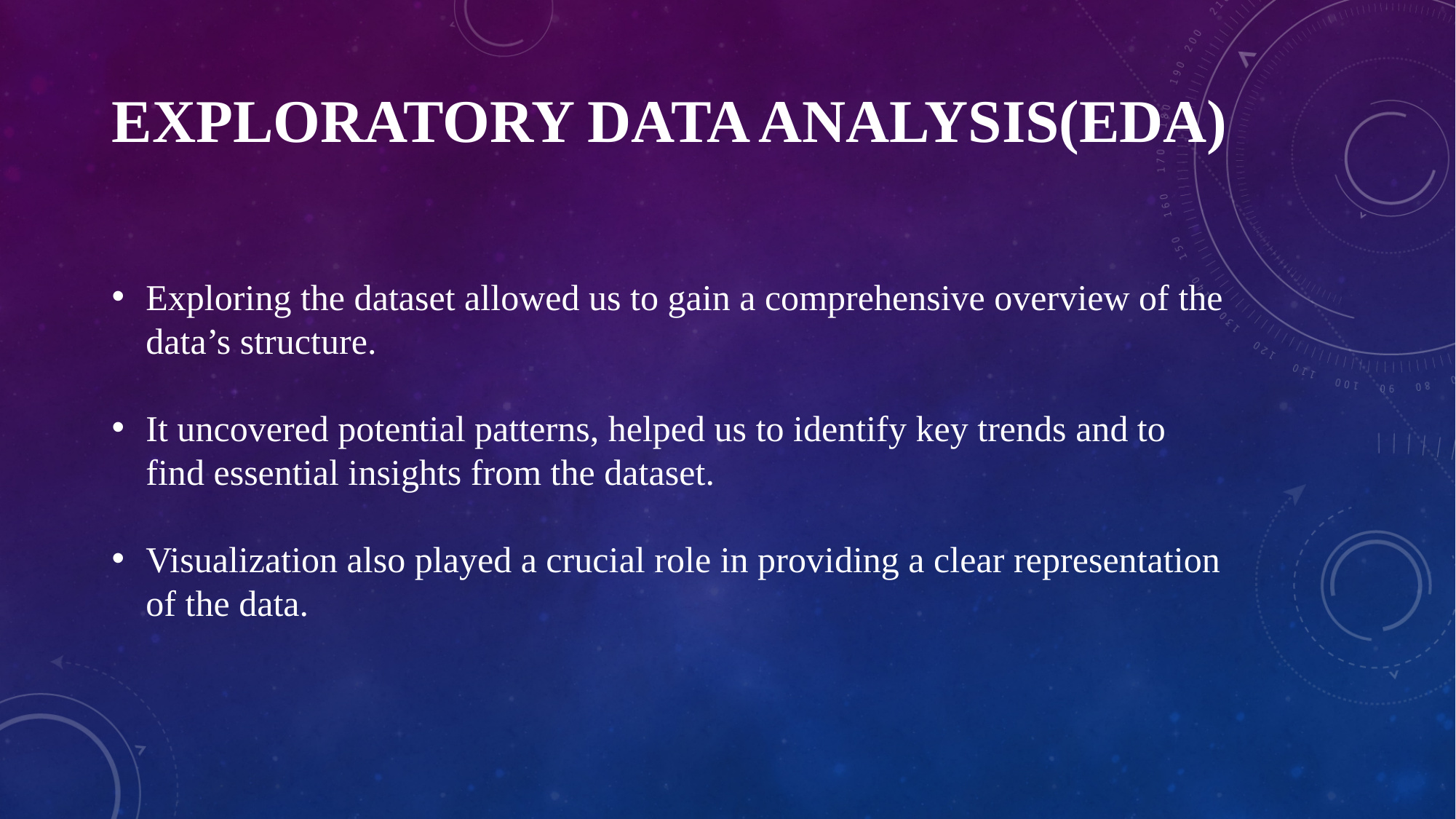

# Exploratory Data analysis(eda)
Exploring the dataset allowed us to gain a comprehensive overview of the data’s structure.

It uncovered potential patterns, helped us to identify key trends and to find essential insights from the dataset.

Visualization also played a crucial role in providing a clear representation of the data.